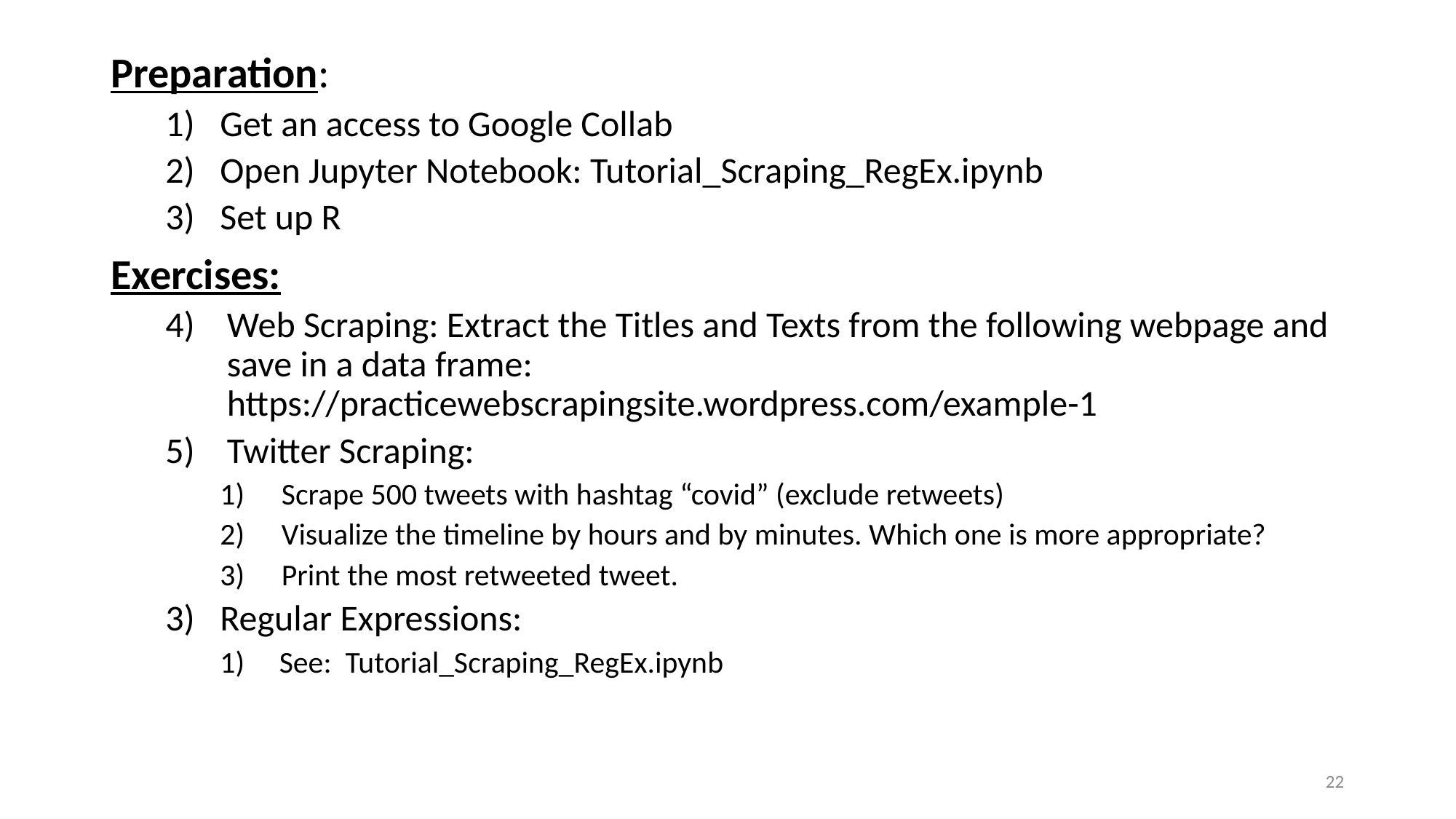

Preparation:
Get an access to Google Collab
Open Jupyter Notebook: Tutorial_Scraping_RegEx.ipynb
Set up R
Exercises:
Web Scraping: Extract the Titles and Texts from the following webpage and save in a data frame: https://practicewebscrapingsite.wordpress.com/example-1
Twitter Scraping:
Scrape 500 tweets with hashtag “covid” (exclude retweets)
Visualize the timeline by hours and by minutes. Which one is more appropriate?
Print the most retweeted tweet.
Regular Expressions:
1)     See:  Tutorial_Scraping_RegEx.ipynb

22